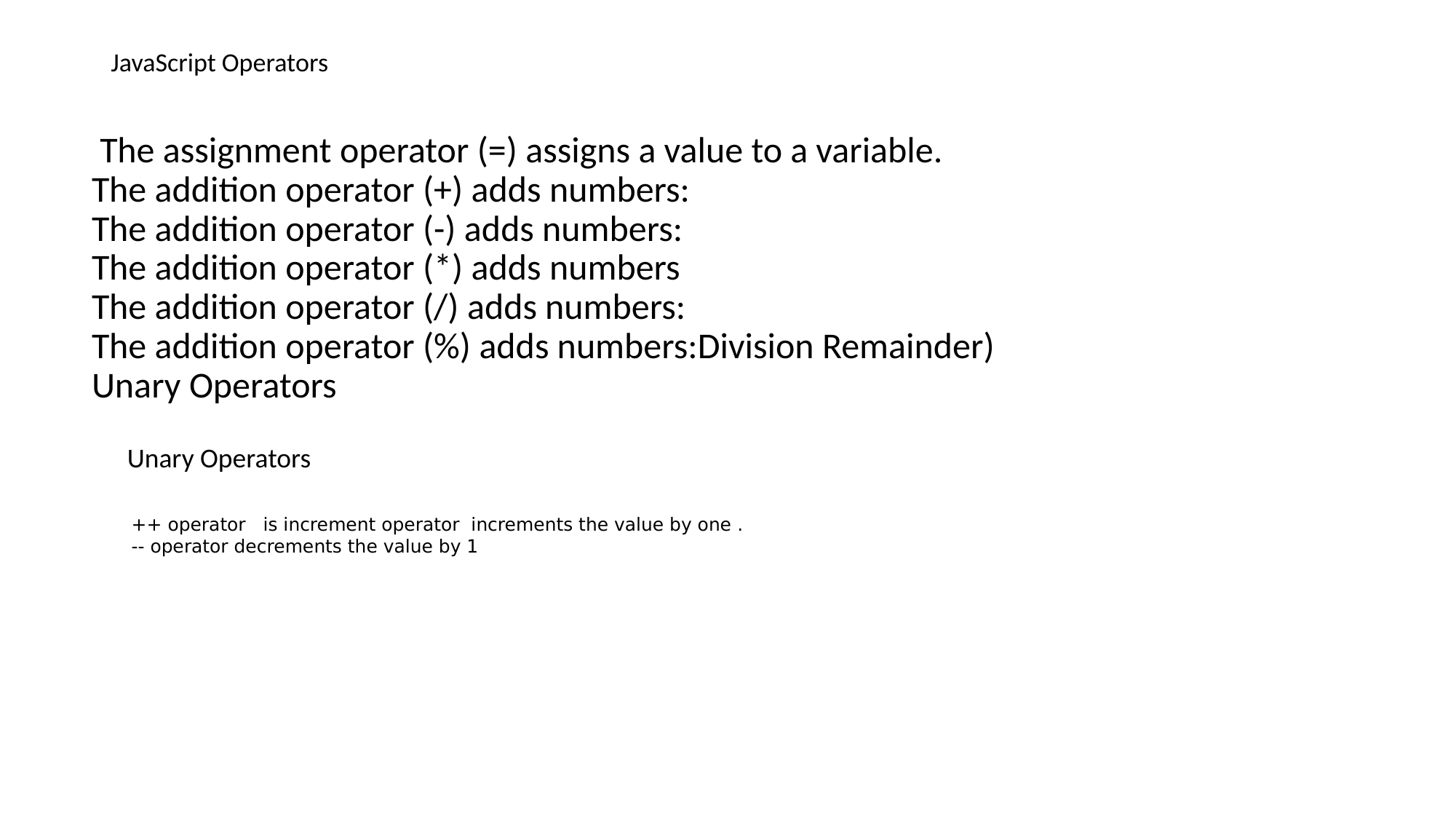

# JavaScript Operators
 The assignment operator (=) assigns a value to a variable.
The addition operator (+) adds numbers:
The addition operator (-) adds numbers:
The addition operator (*) adds numbers
The addition operator (/) adds numbers:
The addition operator (%) adds numbers:Division Remainder)
Unary Operators
Unary Operators
++ operator   is increment operator  increments the value by one .
-- operator decrements the value by 1